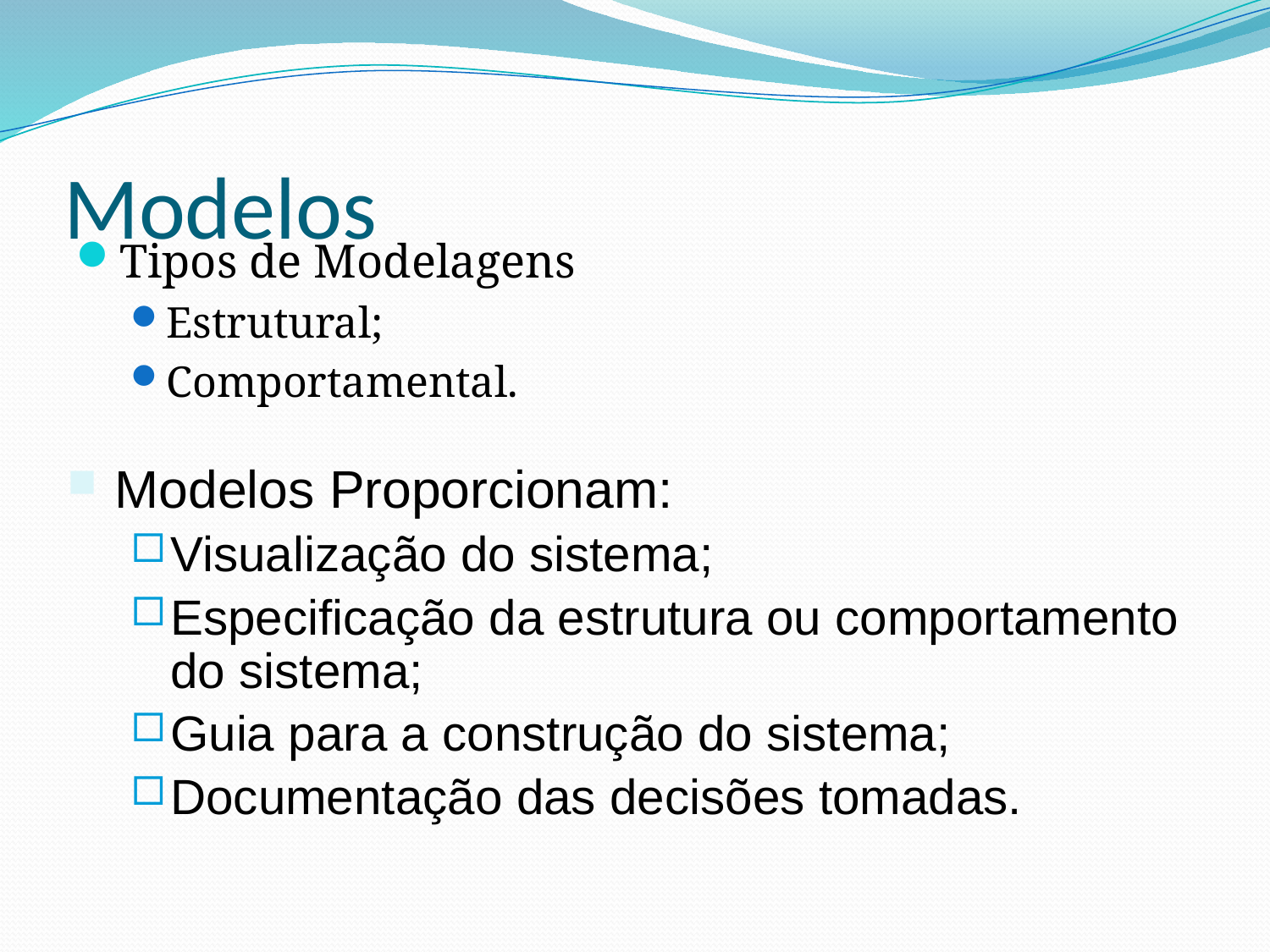

# Modelos
Tipos de Modelagens
Estrutural;
Comportamental.
Modelos Proporcionam:
Visualização do sistema;
Especificação da estrutura ou comportamento do sistema;
Guia para a construção do sistema;
Documentação das decisões tomadas.